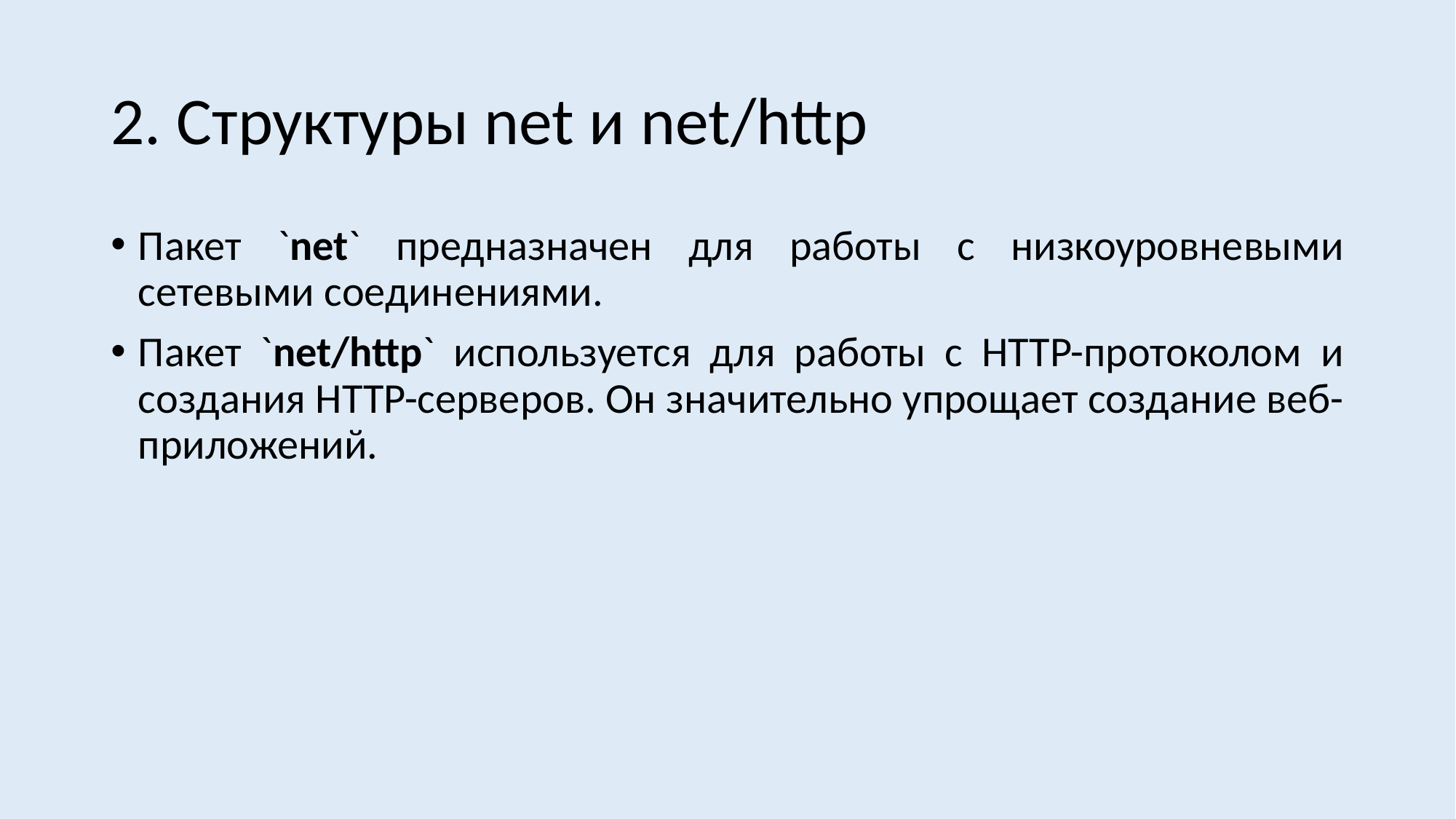

# 2. Структуры net и net/http
Пакет `net` предназначен для работы с низкоуровневыми сетевыми соединениями.
Пакет `net/http` используется для работы с HTTP-протоколом и создания HTTP-серверов. Он значительно упрощает создание веб-приложений.